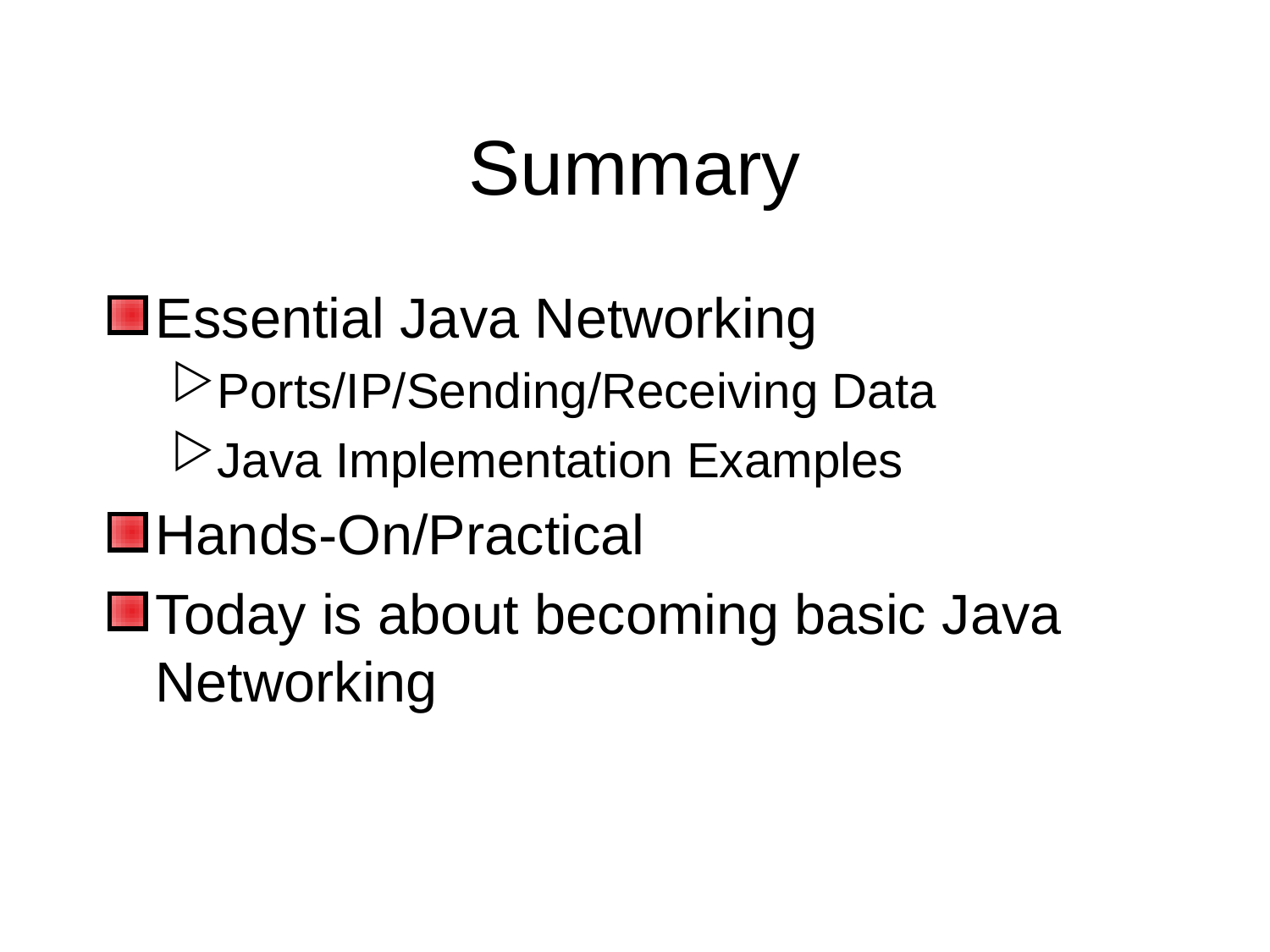

# Summary
Essential Java Networking
Ports/IP/Sending/Receiving Data
Java Implementation Examples
Hands-On/Practical
Today is about becoming basic Java Networking